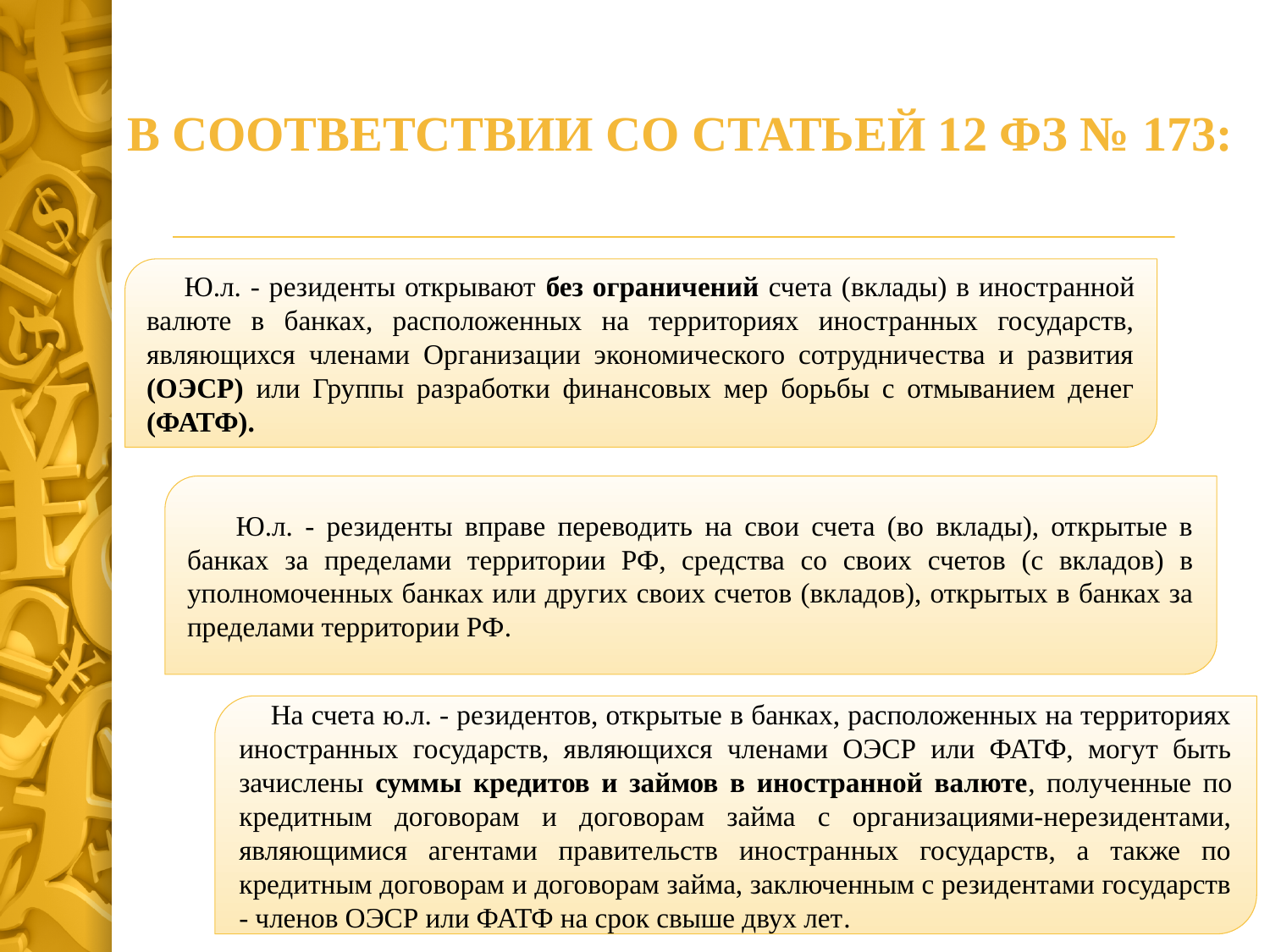

В соответствии со статьей 12 ФЗ № 173:
    Ю.л. - резиденты открывают без ограничений счета (вклады) в иностранной валюте в банках, расположенных на территориях иностранных государств, являющихся членами Организации экономического сотрудничества и развития (ОЭСР) или Группы разработки финансовых мер борьбы с отмыванием денег (ФАТФ).
    Ю.л. - резиденты вправе переводить на свои счета (во вклады), открытые в банках за пределами территории РФ, средства со своих счетов (с вкладов) в уполномоченных банках или других своих счетов (вкладов), открытых в банках за пределами территории РФ.
    На счета ю.л. - резидентов, открытые в банках, расположенных на территориях иностранных государств, являющихся членами ОЭСР или ФАТФ, могут быть зачислены суммы кредитов и займов в иностранной валюте, полученные по кредитным договорам и договорам займа с организациями-нерезидентами, являющимися агентами правительств иностранных государств, а также по кредитным договорам и договорам займа, заключенным с резидентами государств - членов ОЭСР или ФАТФ на срок свыше двух лет.